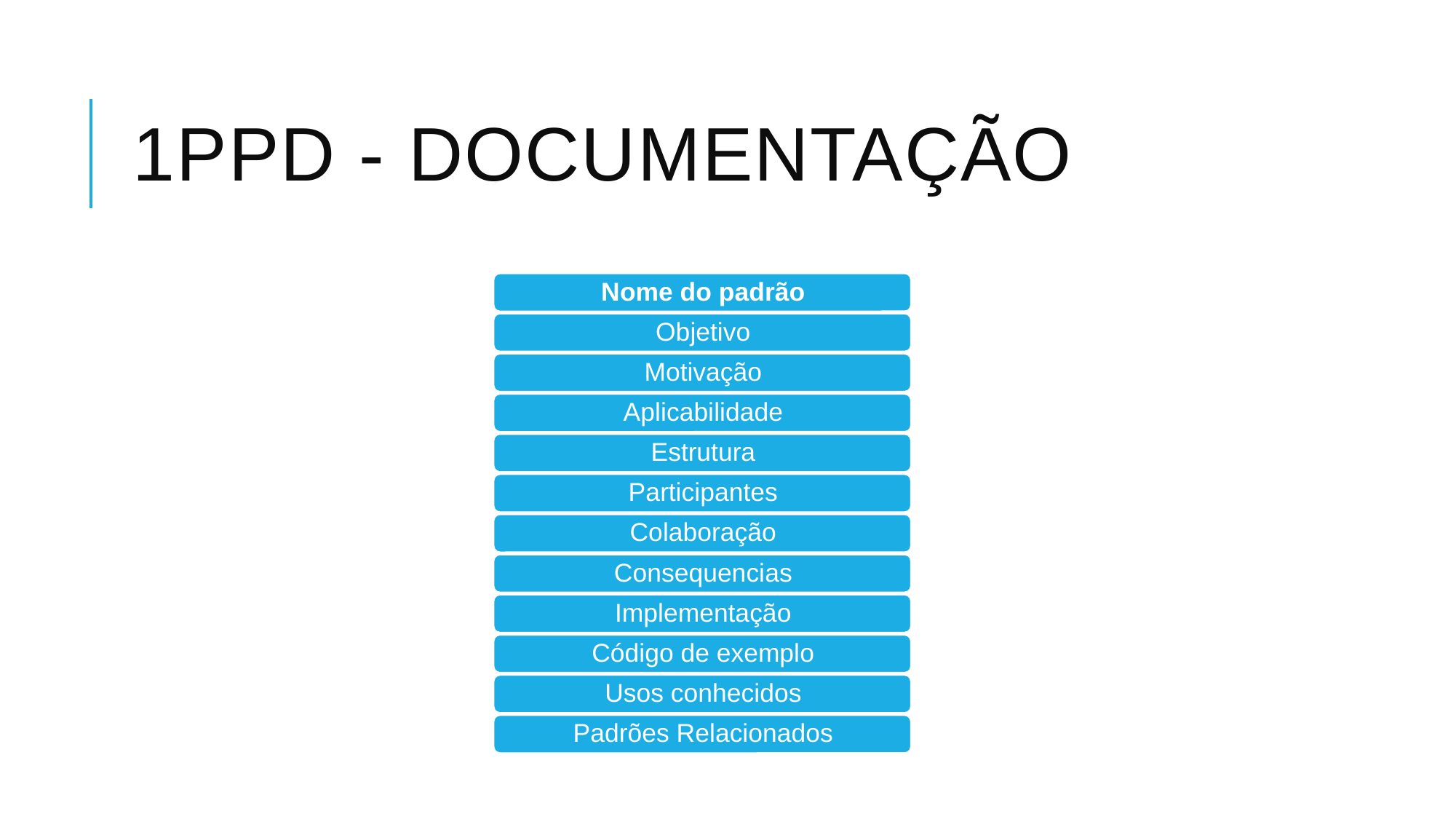

# 1ppd - DOCUMENTAÇÃO
Nome do padrão
Objetivo
Motivação
Aplicabilidade
Estrutura
Participantes
Colaboração
Consequencias
Implementação
Código de exemplo
Usos conhecidos
Padrões Relacionados